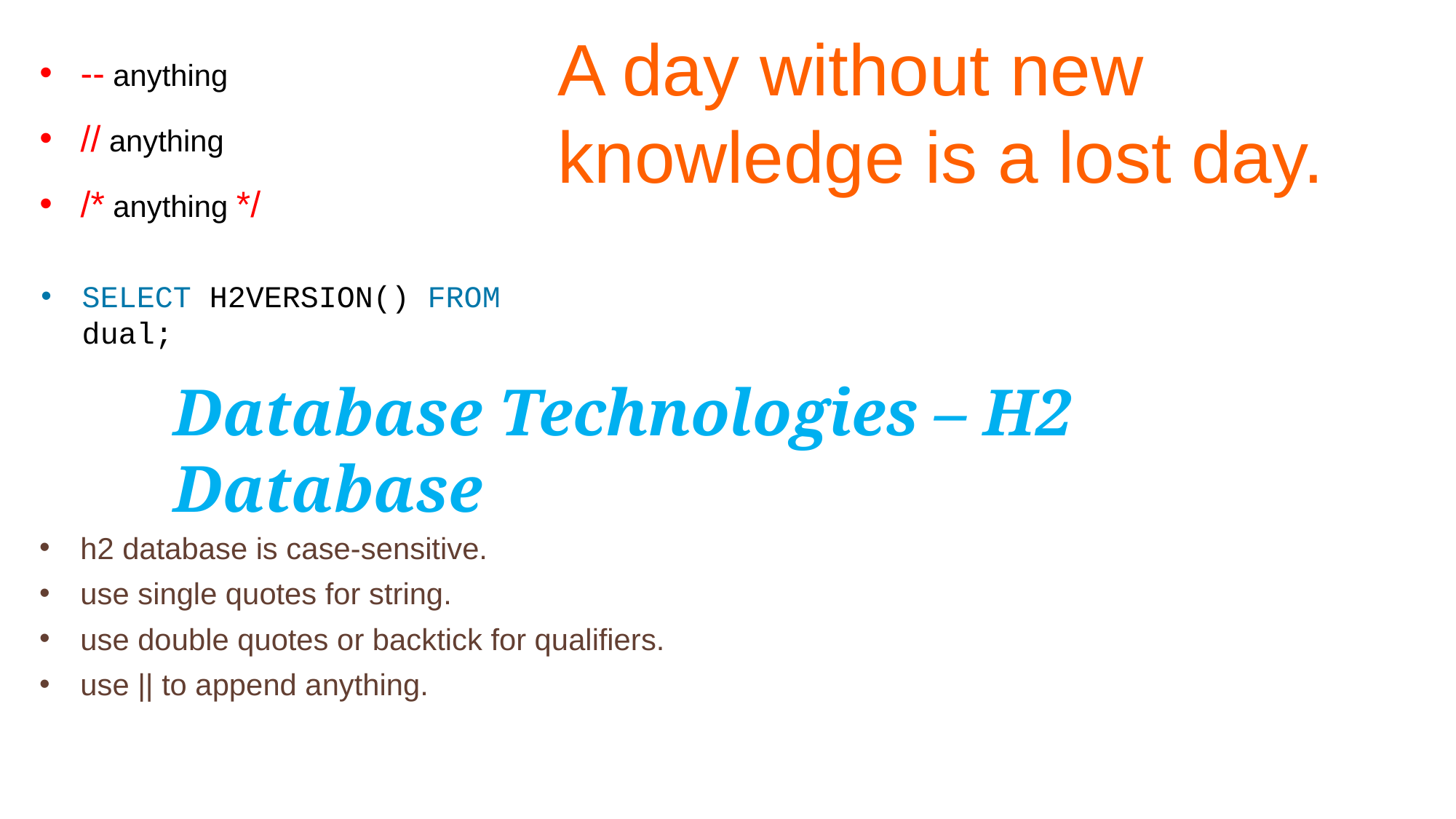

A day without new knowledge is a lost day.
-- anything
// anything
/* anything */
SELECT H2VERSION() FROM dual;
# Database Technologies – H2 Database
h2 database is case-sensitive.

use single quotes for string.

use double quotes or backtick for qualifiers.

use || to append anything.